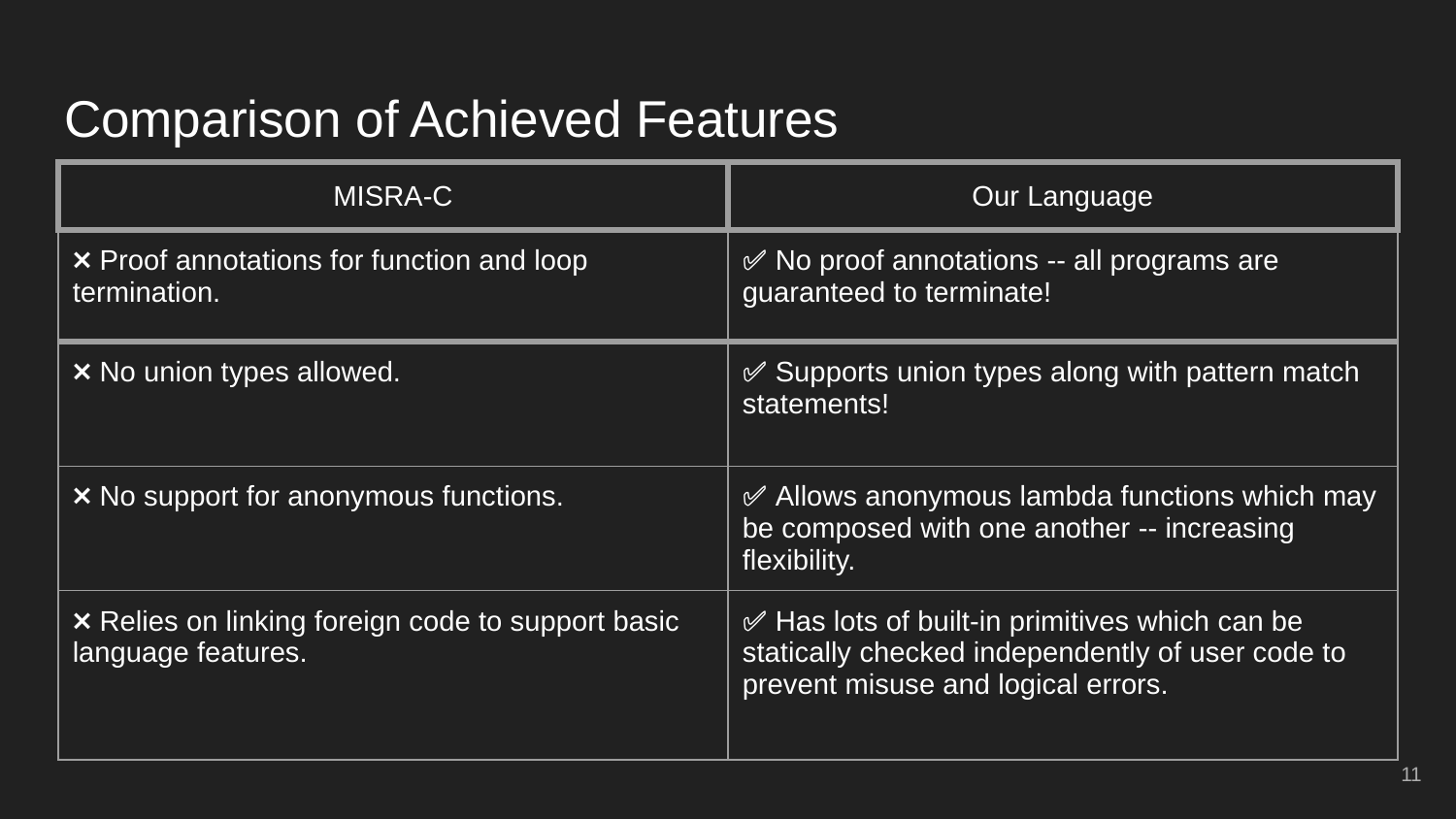

# Comparison of Achieved Features

| MISRA-C | Our Language |
| --- | --- |
| ❌ Proof annotations for function and loop termination. | ✅ No proof annotations -- all programs are guaranteed to terminate! |
| ❌ No union types allowed. | ✅ Supports union types along with pattern match statements! |
| ❌ No support for anonymous functions. | ✅ Allows anonymous lambda functions which may be composed with one another -- increasing flexibility. |
| ❌ Relies on linking foreign code to support basic language features. | ✅ Has lots of built-in primitives which can be statically checked independently of user code to prevent misuse and logical errors. |
11